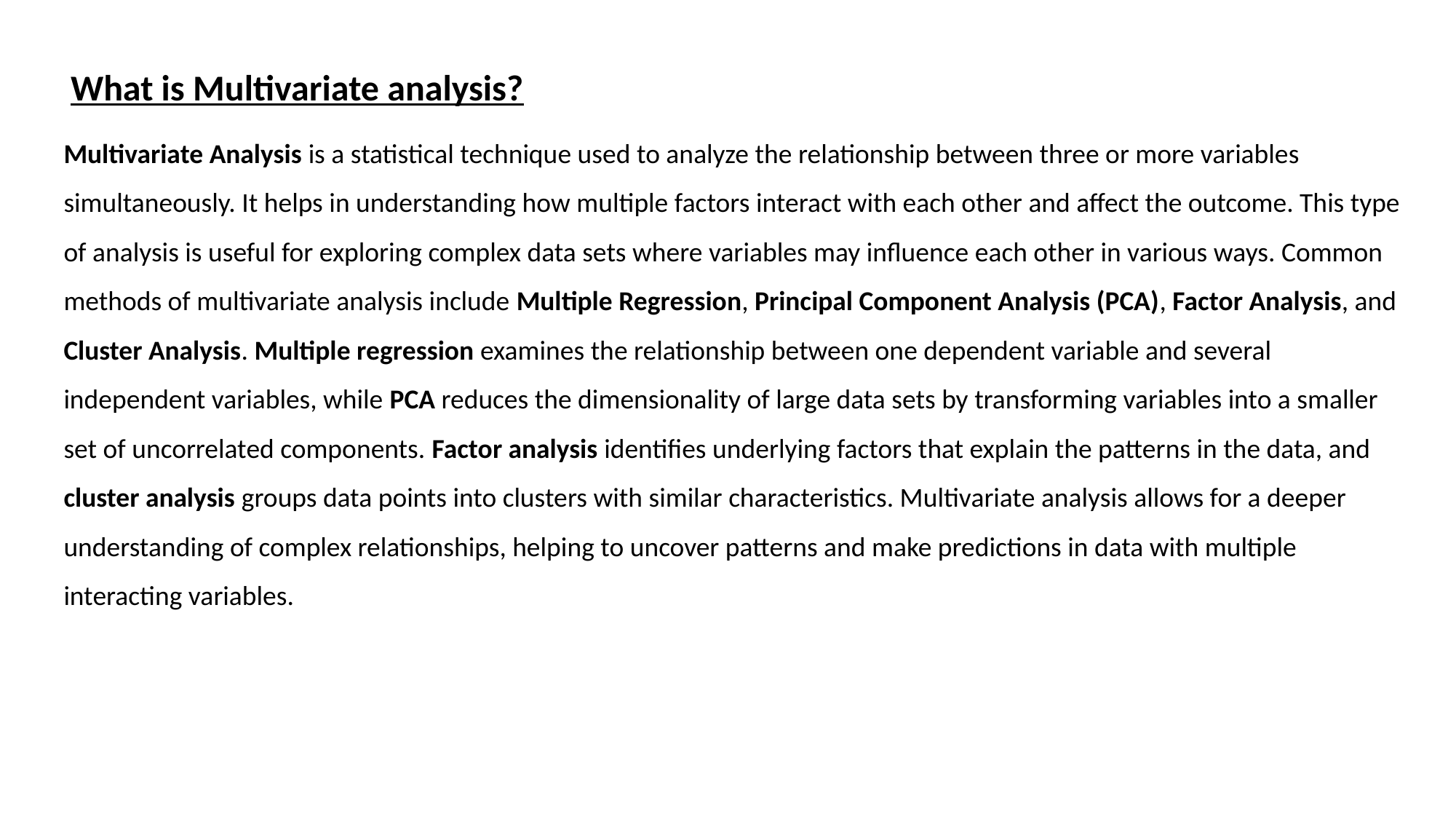

What is Multivariate analysis?
Multivariate Analysis is a statistical technique used to analyze the relationship between three or more variables simultaneously. It helps in understanding how multiple factors interact with each other and affect the outcome. This type of analysis is useful for exploring complex data sets where variables may influence each other in various ways. Common methods of multivariate analysis include Multiple Regression, Principal Component Analysis (PCA), Factor Analysis, and Cluster Analysis. Multiple regression examines the relationship between one dependent variable and several independent variables, while PCA reduces the dimensionality of large data sets by transforming variables into a smaller set of uncorrelated components. Factor analysis identifies underlying factors that explain the patterns in the data, and cluster analysis groups data points into clusters with similar characteristics. Multivariate analysis allows for a deeper understanding of complex relationships, helping to uncover patterns and make predictions in data with multiple interacting variables.